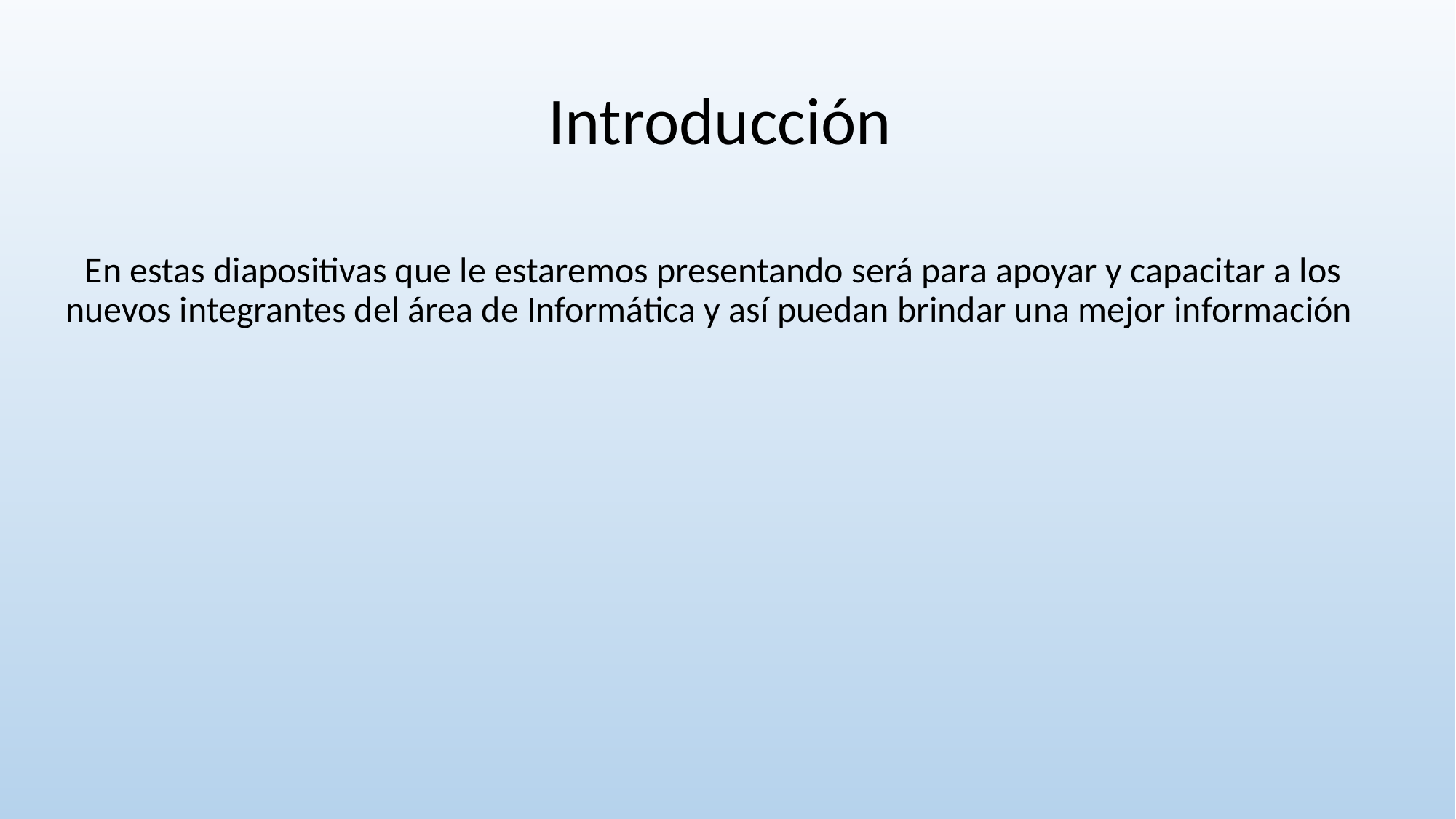

# Introducción

En estas diapositivas que le estaremos presentando será para apoyar y capacitar a los nuevos integrantes del área de Informática y así puedan brindar una mejor información